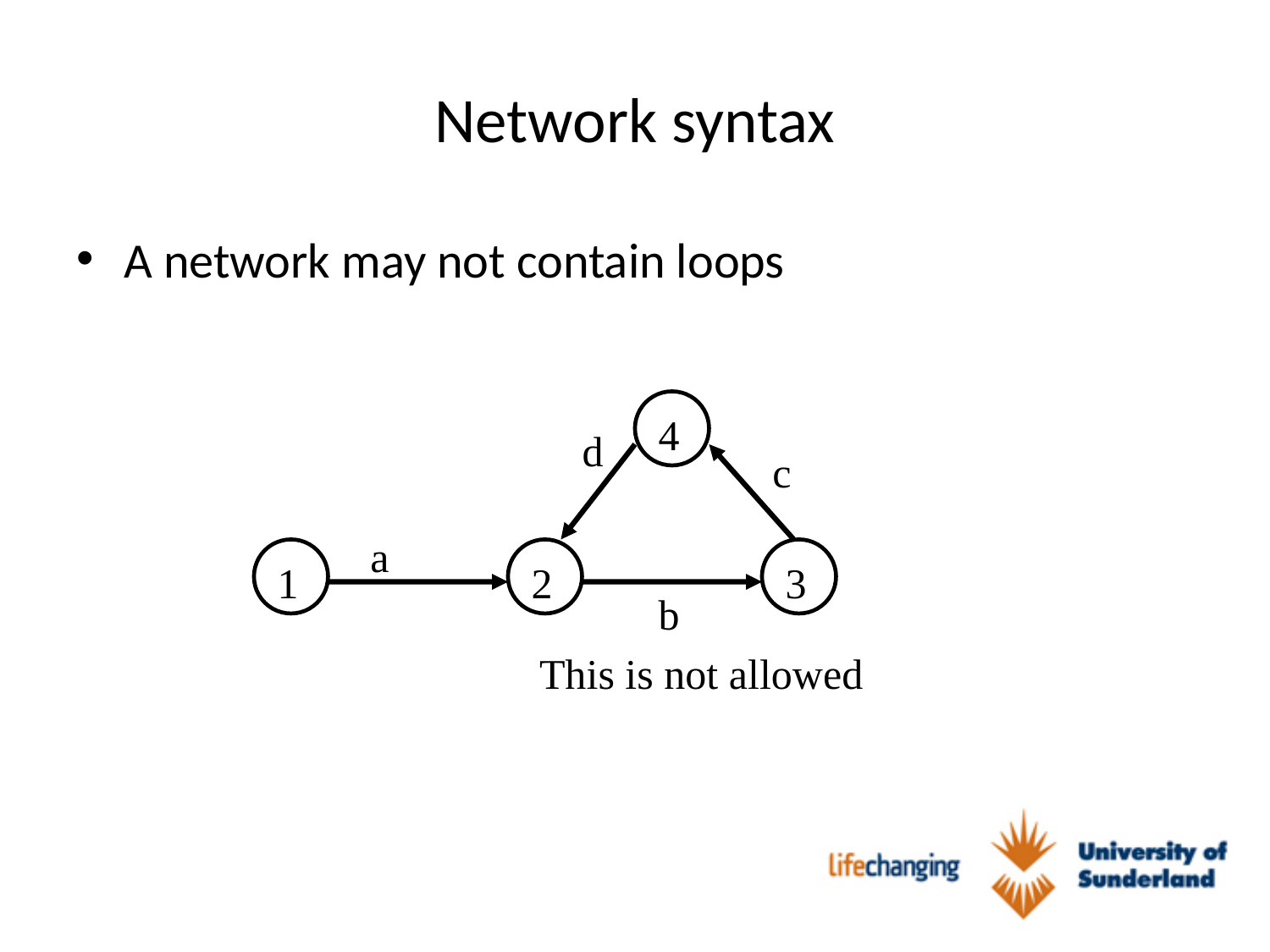

# Network syntax
A network may not contain loops

4
d
c

a

1
2
3

b
This is not allowed